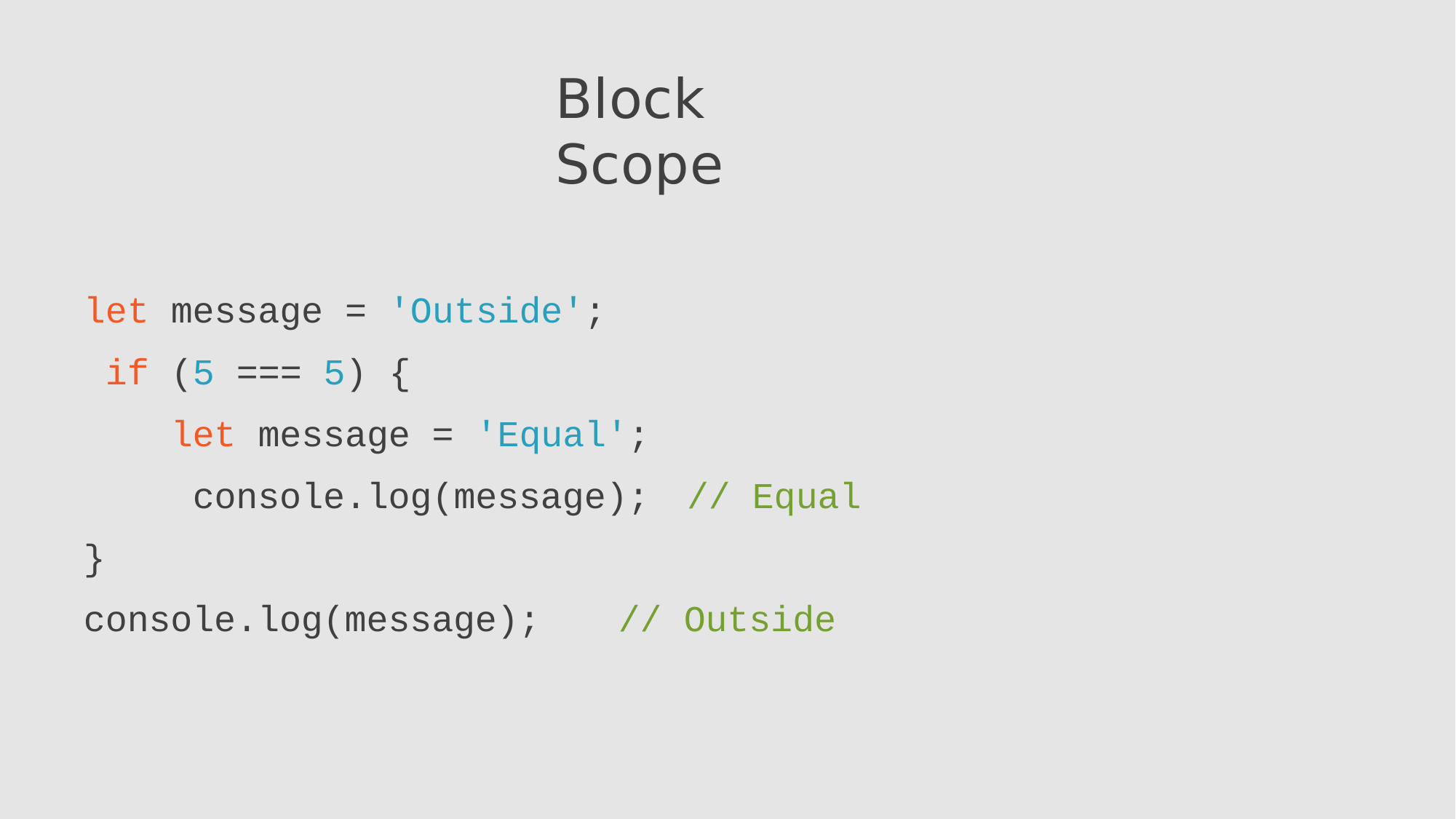

# Block Scope
let message = 'Outside';  if (5 === 5) {
let message = 'Equal';  console.log(message);
}
// Equal
console.log(message);	// Outside
9